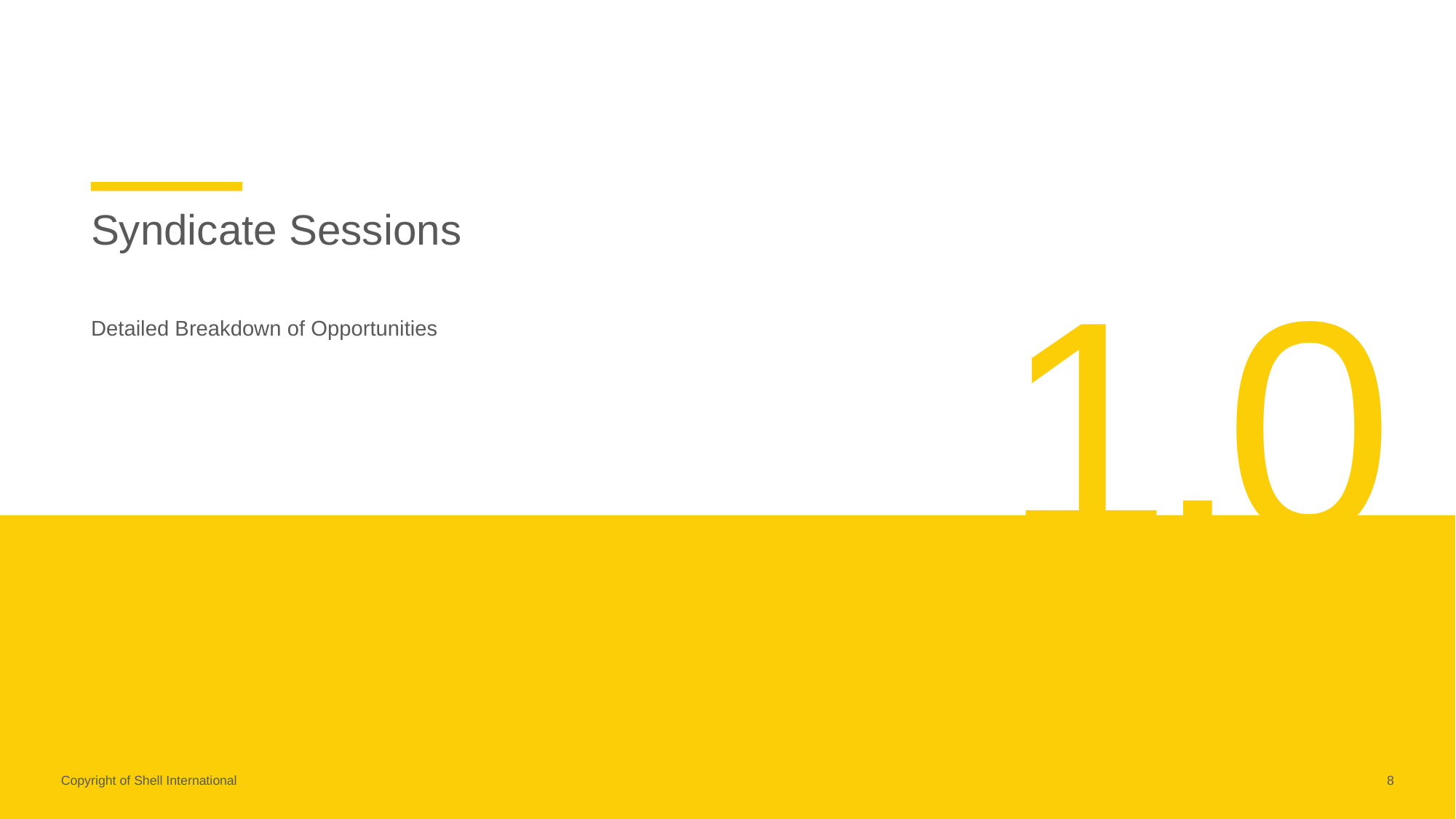

Syndicate Sessions
1.0
# Detailed Breakdown of Opportunities
8